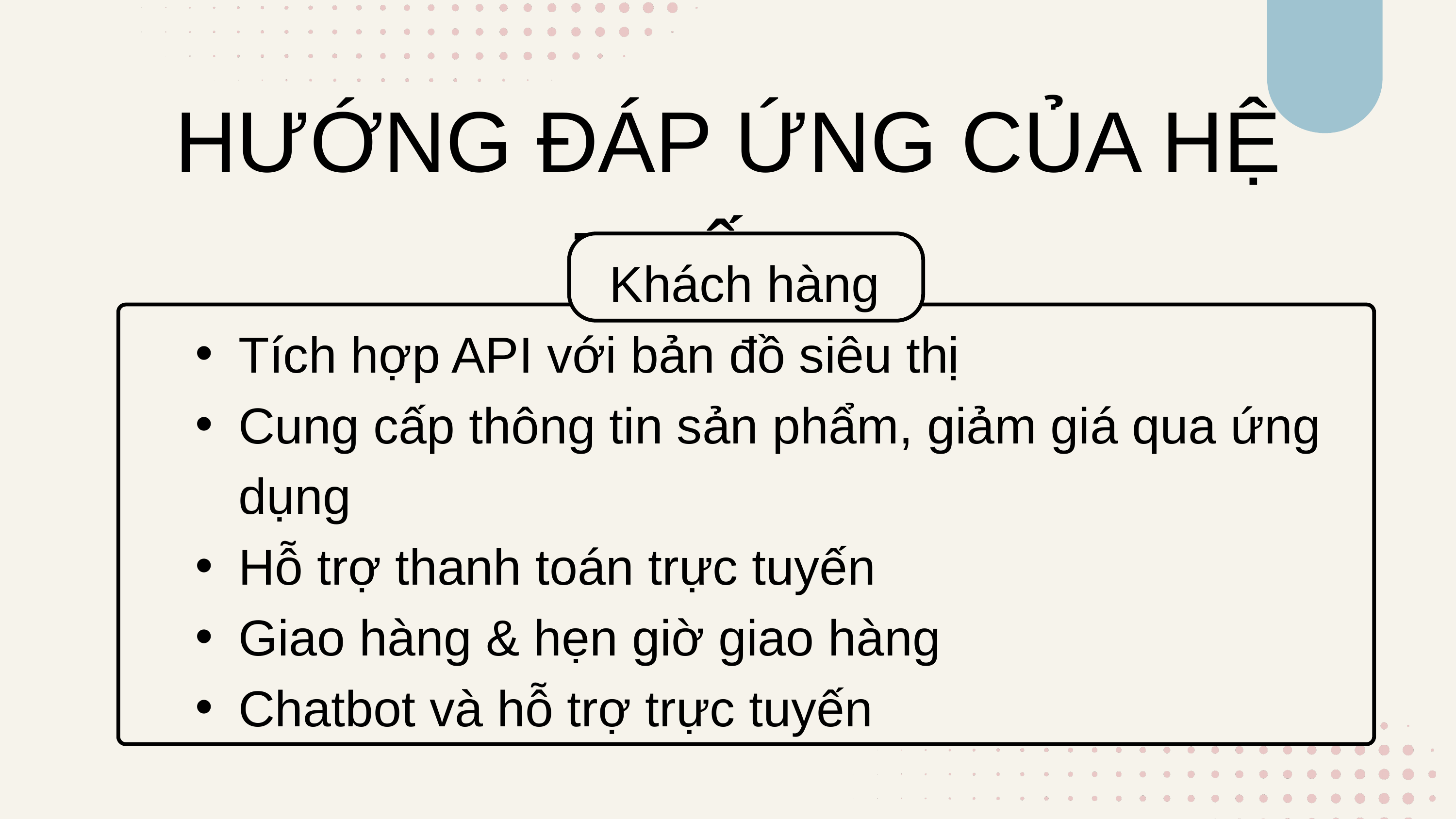

HƯỚNG ĐÁP ỨNG CỦA HỆ THỐNG

Khách hàng

Tích hợp API với bản đồ siêu thị
Cung cấp thông tin sản phẩm, giảm giá qua ứng dụng
Hỗ trợ thanh toán trực tuyến
Giao hàng & hẹn giờ giao hàng
Chatbot và hỗ trợ trực tuyến